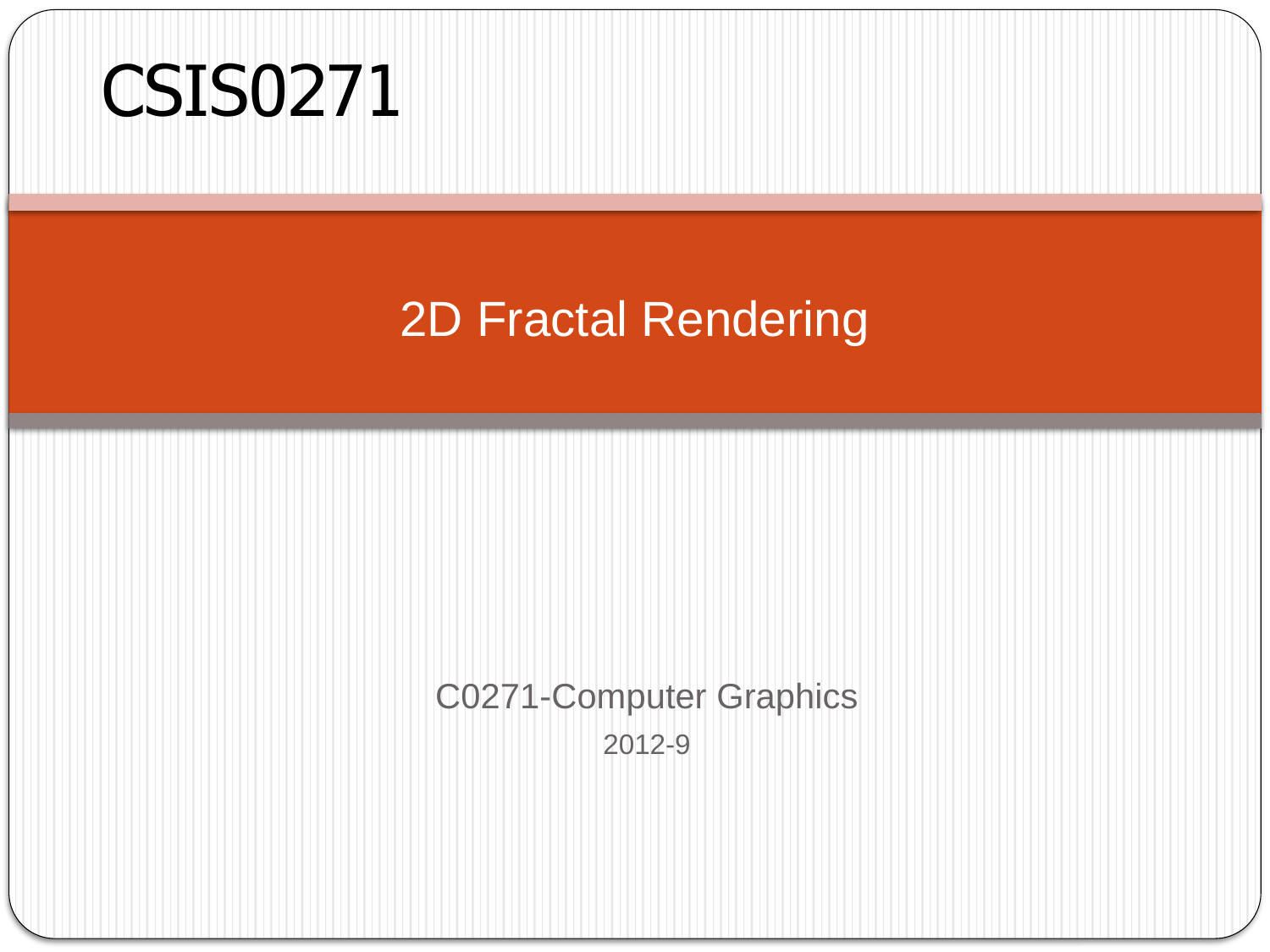

CSIS0271
# 2D Fractal Rendering

C0271-Computer Graphics
2012-9